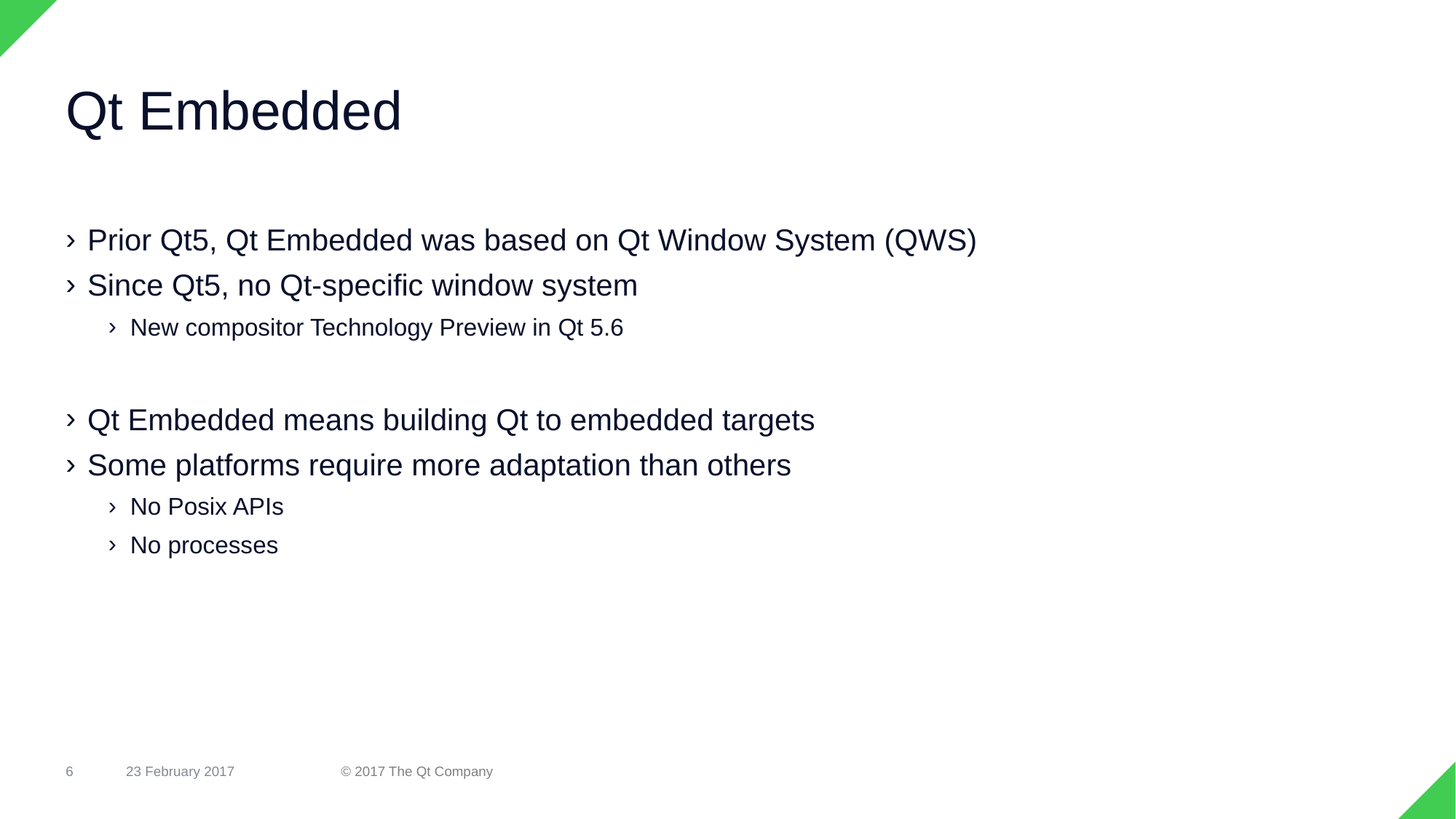

# Qt Embedded
Prior Qt5, Qt Embedded was based on Qt Window System (QWS)
Since Qt5, no Qt-specific window system
New compositor Technology Preview in Qt 5.6

Qt Embedded means building Qt to embedded targets
Some platforms require more adaptation than others
No Posix APIs
No processes
6
23 February 2017
© 2017 The Qt Company